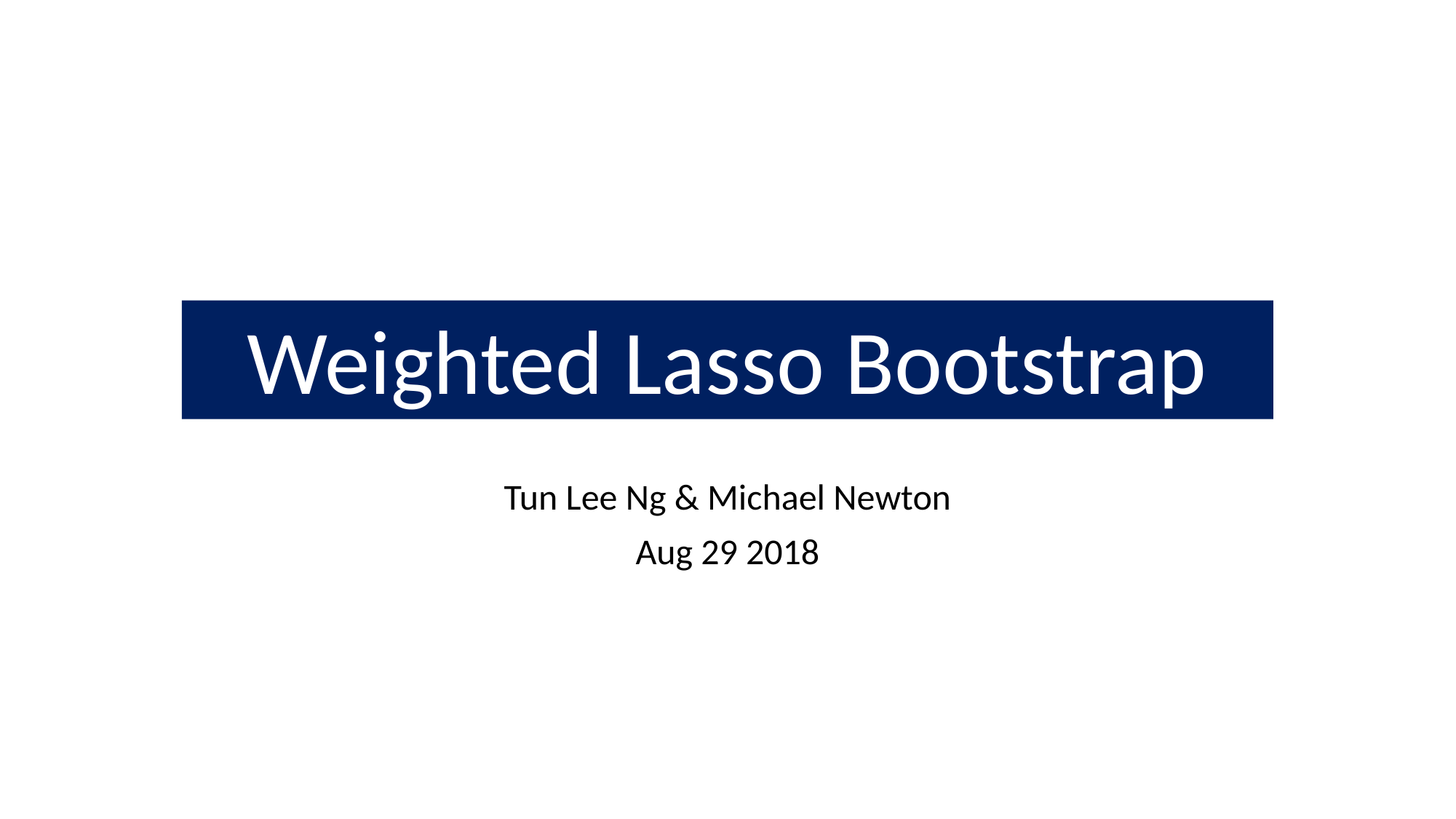

# Weighted Lasso Bootstrap
Tun Lee Ng & Michael Newton
Aug 29 2018